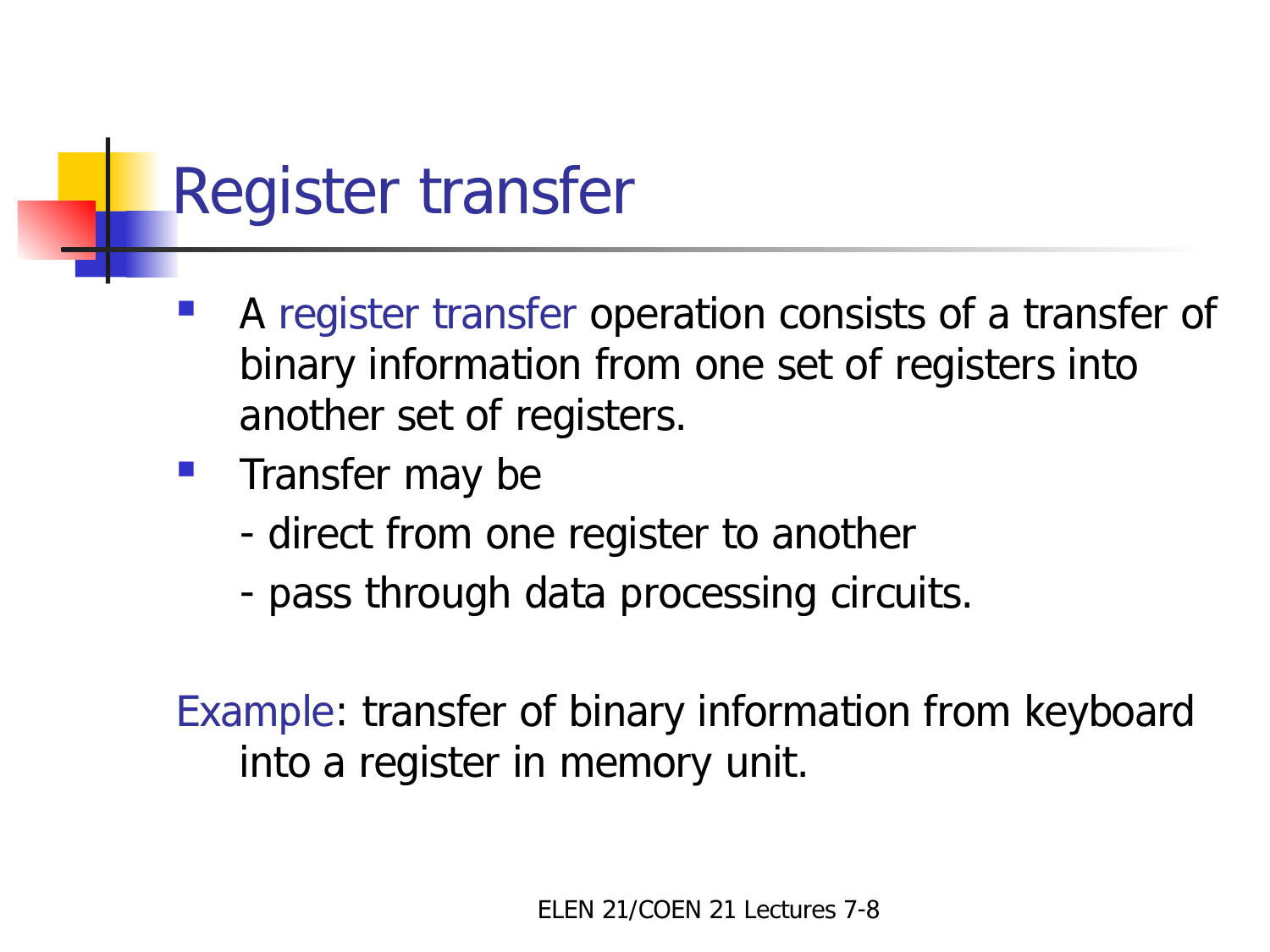

# Register transfer
A register transfer operation consists of a transfer of binary information from one set of registers into another set of registers.
Transfer may be
	- direct from one register to another
	- pass through data processing circuits.

Example: transfer of binary information from keyboard into a register in memory unit.

ELEN 21/COEN 21 Lectures 7-8